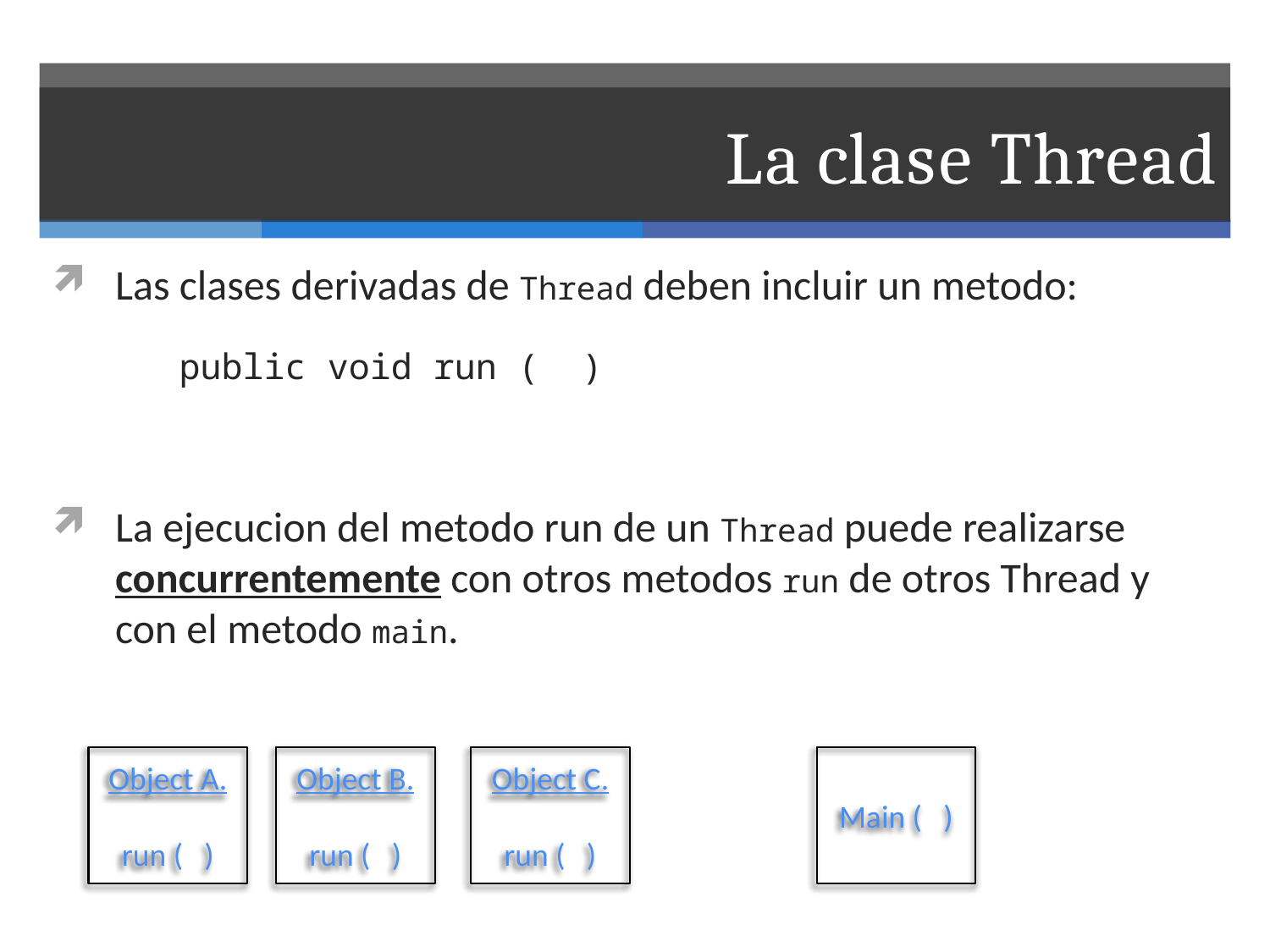

# La clase Thread
Las clases derivadas de Thread deben incluir un metodo:
	public void run (  )

La ejecucion del metodo run de un Thread puede realizarse concurrentemente con otros metodos run de otros Thread y con el metodo main.

Object A.

run (   )
Object B.

run (   )
Object C.

run (   )
Main (   )